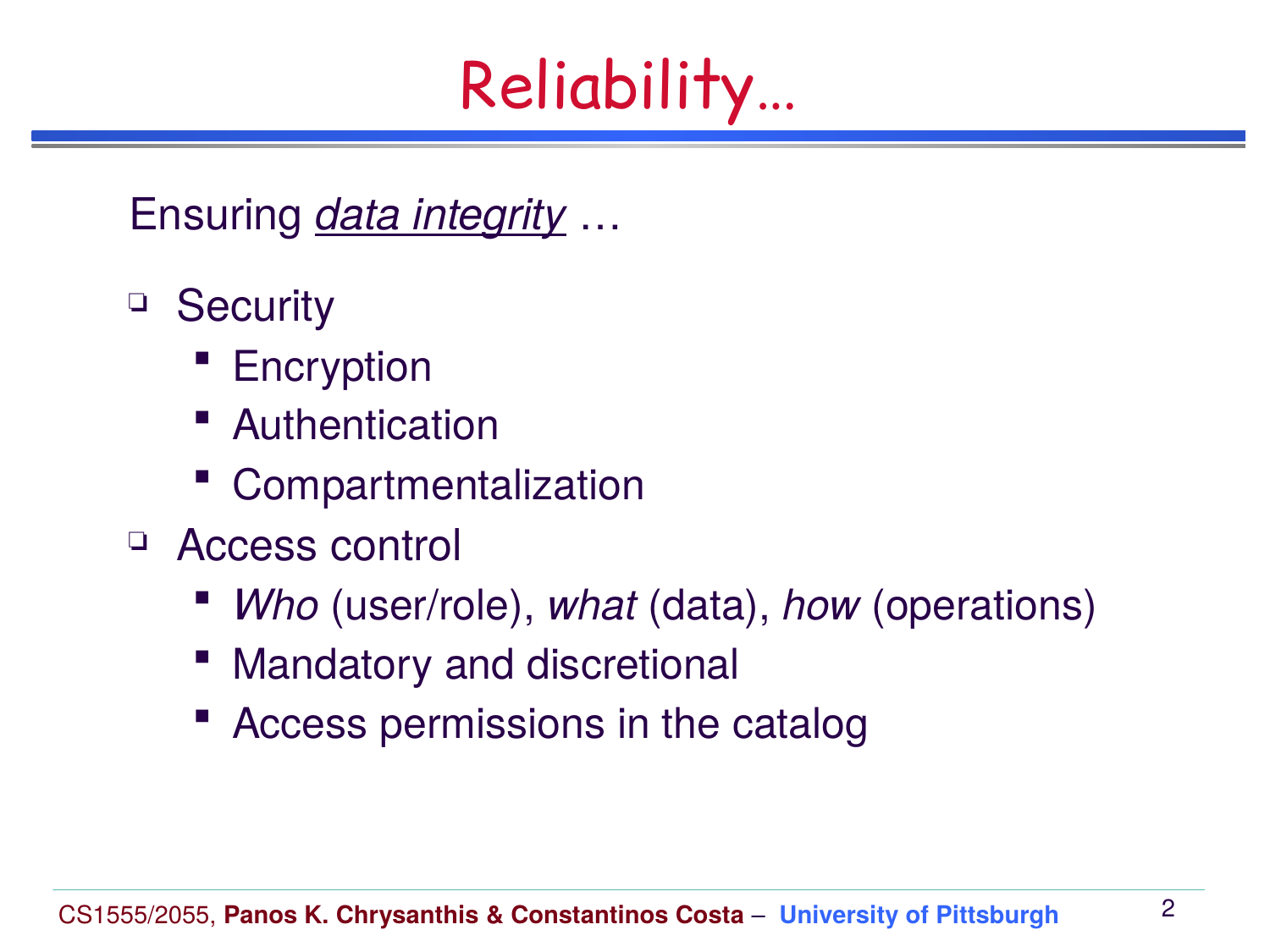

# Reliability…
Ensuring data integrity …

Security
Encryption
Authentication
Compartmentalization
Access control
Who (user/role), what (data), how (operations)
Mandatory and discretional
Access permissions in the catalog